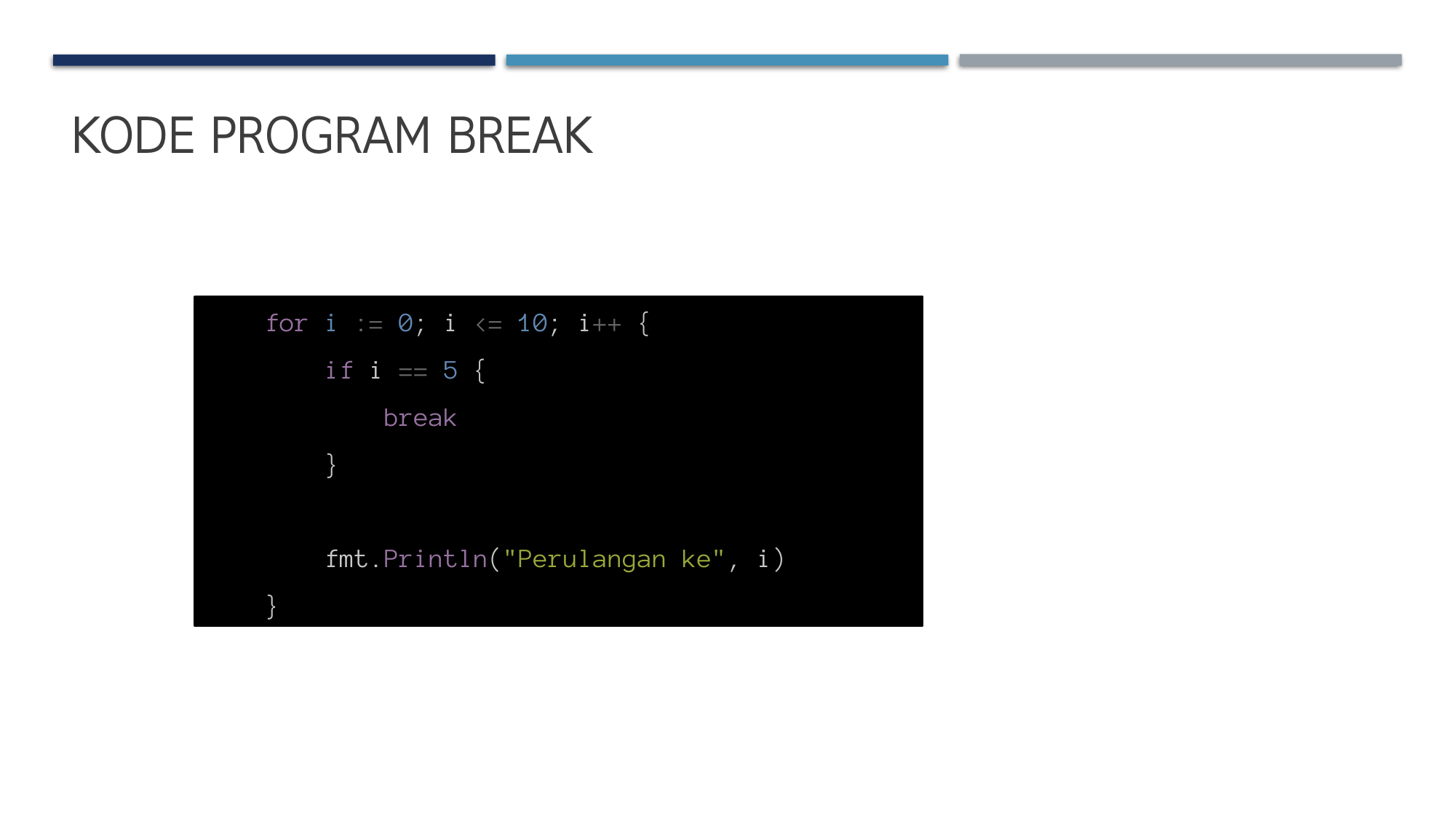

# Kode Program Break
    for i := 0; i <= 10; i++ {
        if i == 5 {
            break
        }

        fmt.Println("Perulangan ke", i)
    }